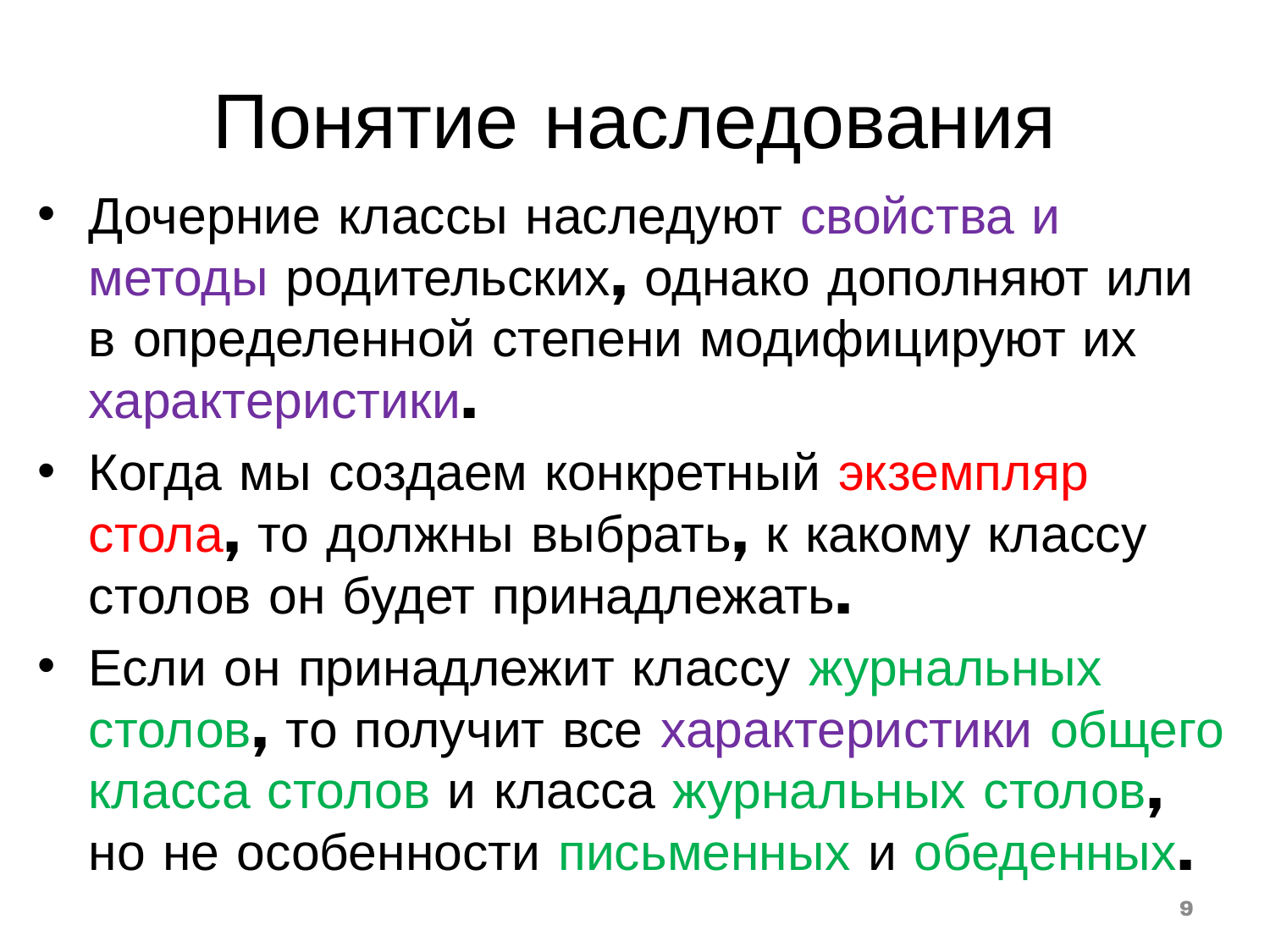

# Понятие наследования
Дочерние классы наследуют свойства и методы родительских, однако дополняют или в определенной степени модифицируют их характеристики.
Когда мы создаем конкретный экземпляр стола, то должны выбрать, к какому классу столов он будет принадлежать.
Если он принадлежит классу журнальных столов, то получит все характеристики общего класса столов и класса журнальных столов, но не особенности письменных и обеденных.

9